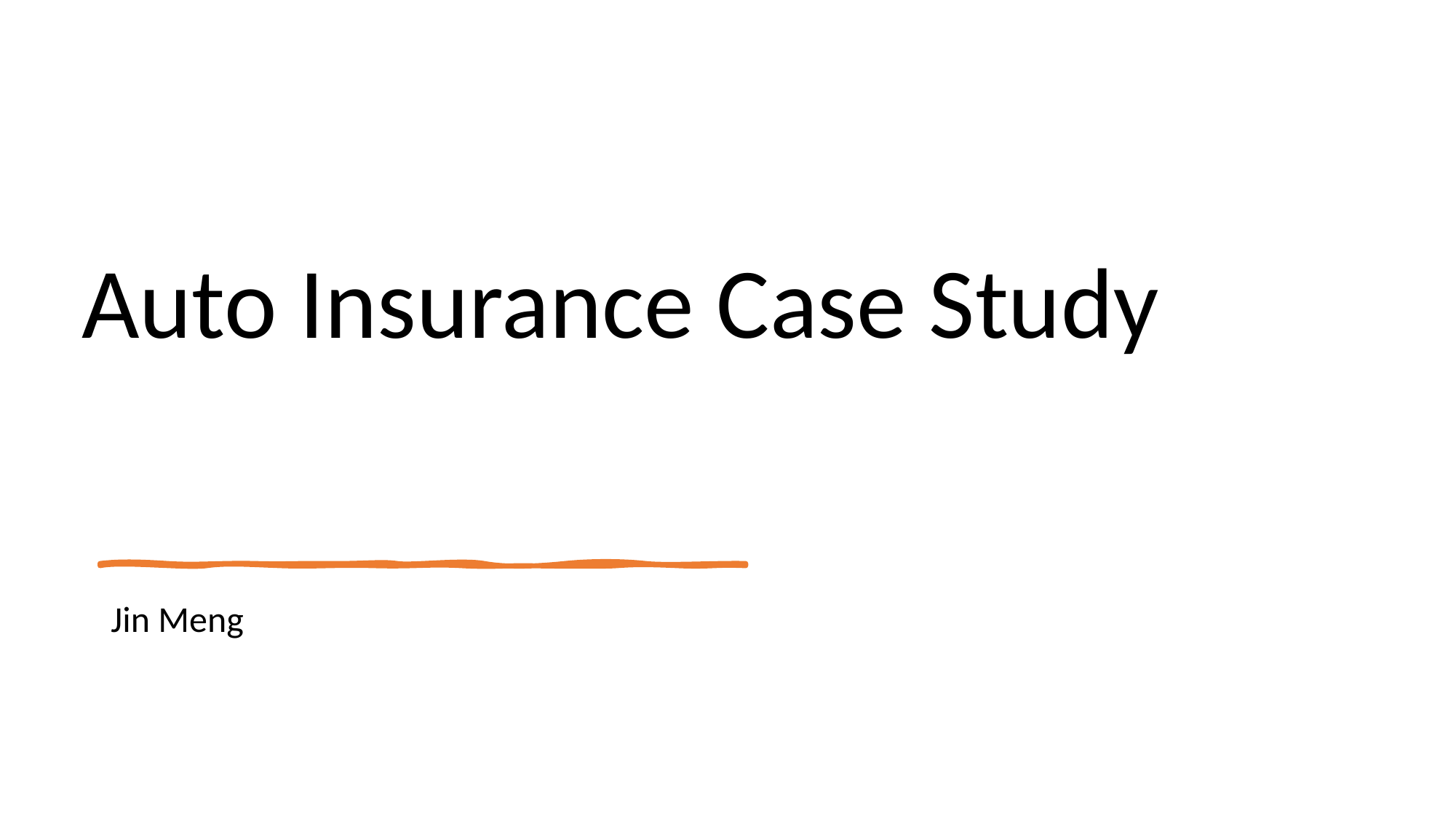

# Auto Insurance Case Study

Jin Meng